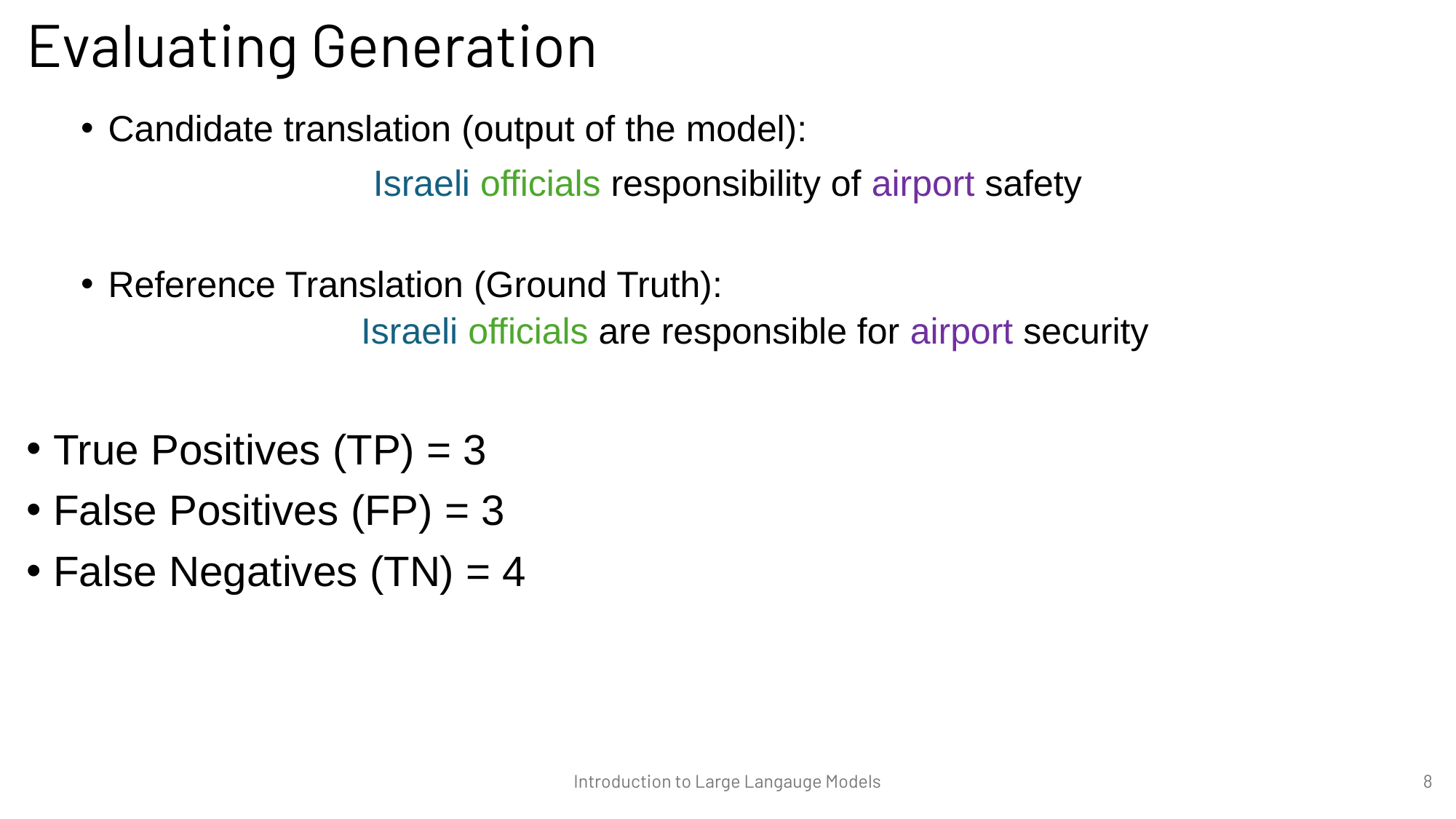

# Evaluating Generation
Candidate translation (output of the model):
Israeli officials responsibility of airport safety

Reference Translation (Ground Truth):
Israeli officials are responsible for airport security

True Positives (TP) = 3
False Positives (FP) = 3
False Negatives (TN) = 4

Introduction to Large Langauge Models
8